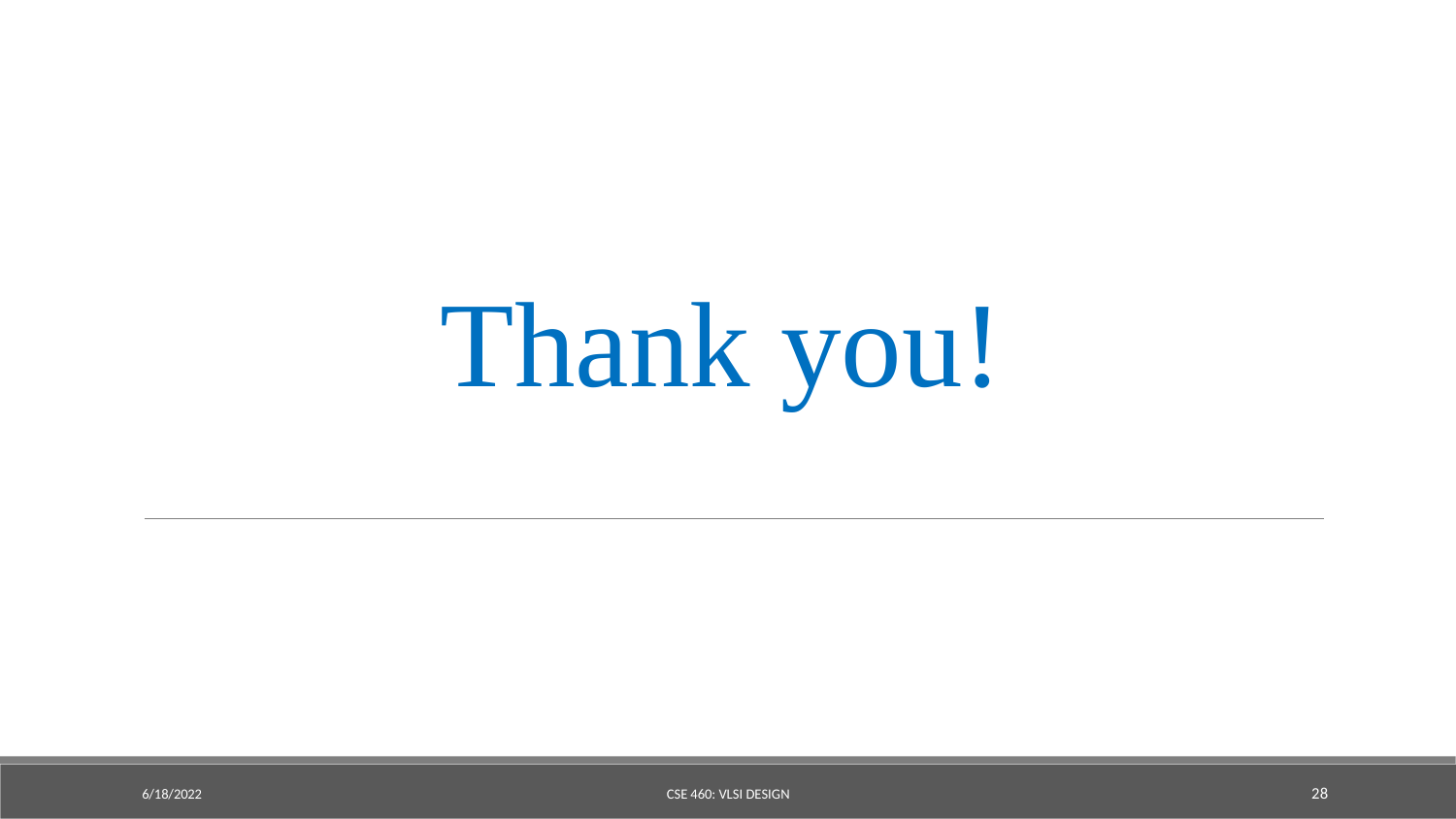

# Thank you!
6/18/2022
CSE 460: VLSI DESIGN
28